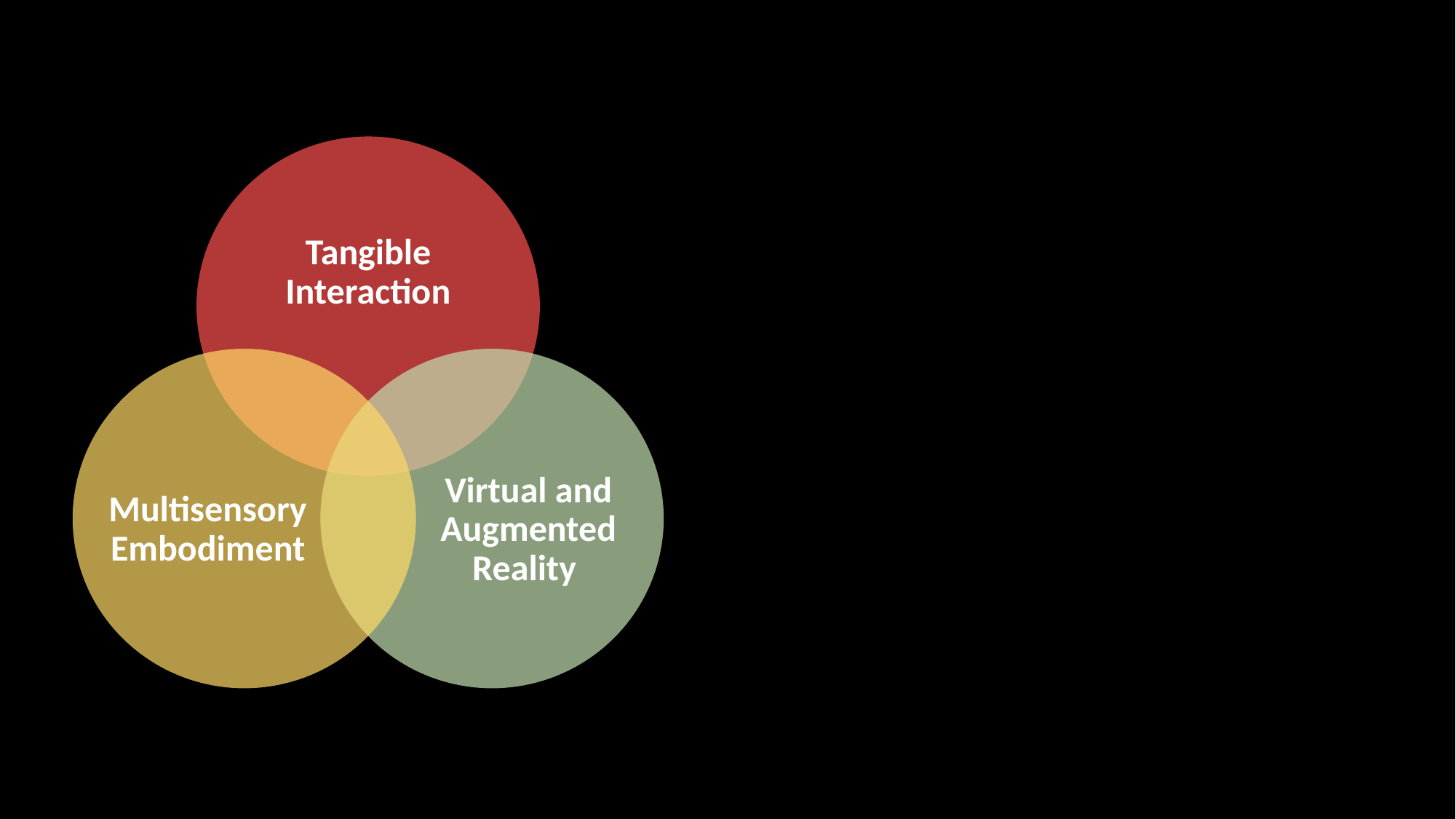

Tangible Interaction

Multisensory Embodiment
Virtual and Augmented Reality